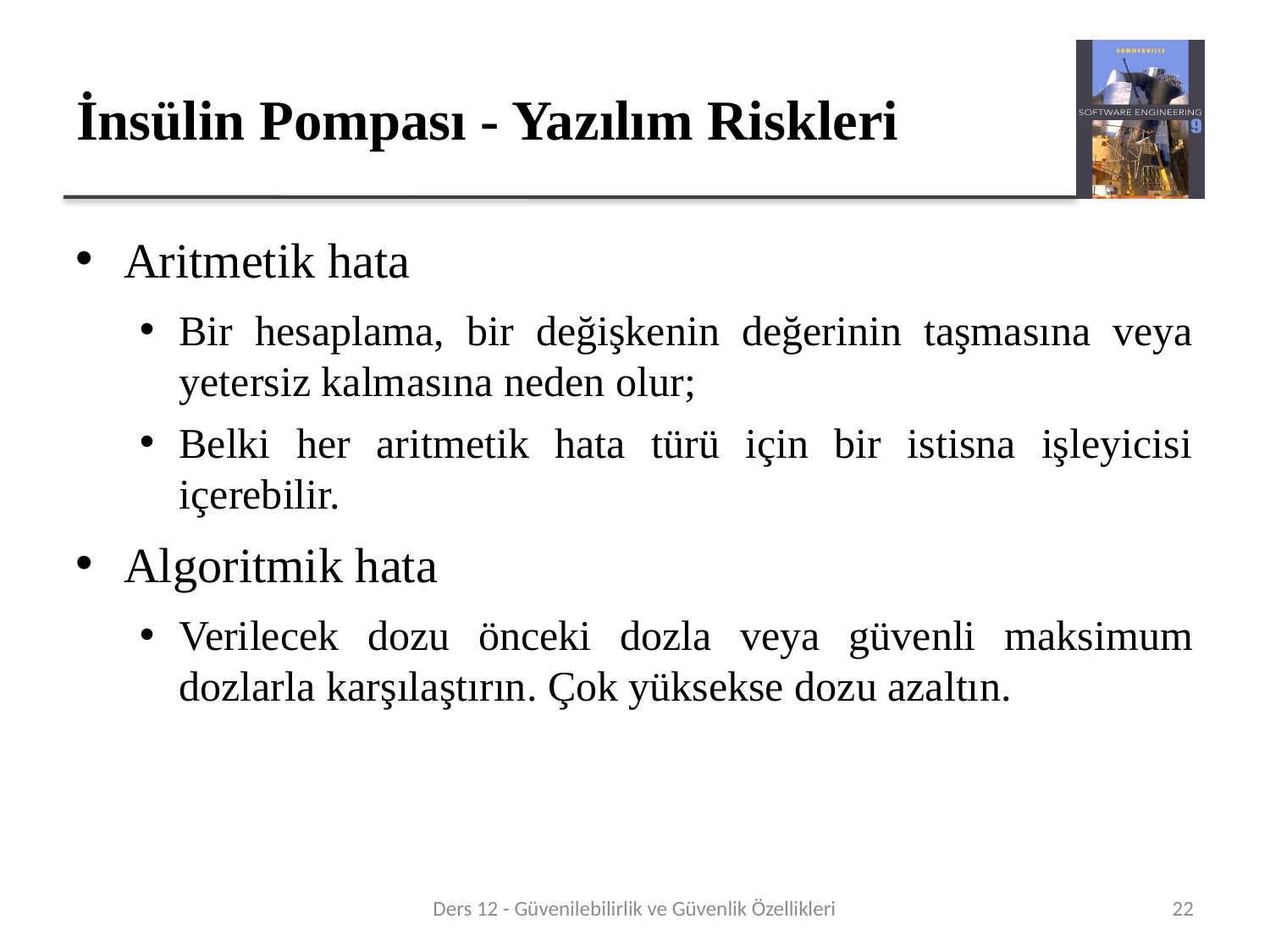

# İnsülin Pompası - Yazılım Riskleri
Aritmetik hata
Bir hesaplama, bir değişkenin değerinin taşmasına veya yetersiz kalmasına neden olur;
Belki her aritmetik hata türü için bir istisna işleyicisi içerebilir.
Algoritmik hata
Verilecek dozu önceki dozla veya güvenli maksimum dozlarla karşılaştırın. Çok yüksekse dozu azaltın.
Ders 12 - Güvenilebilirlik ve Güvenlik Özellikleri
22